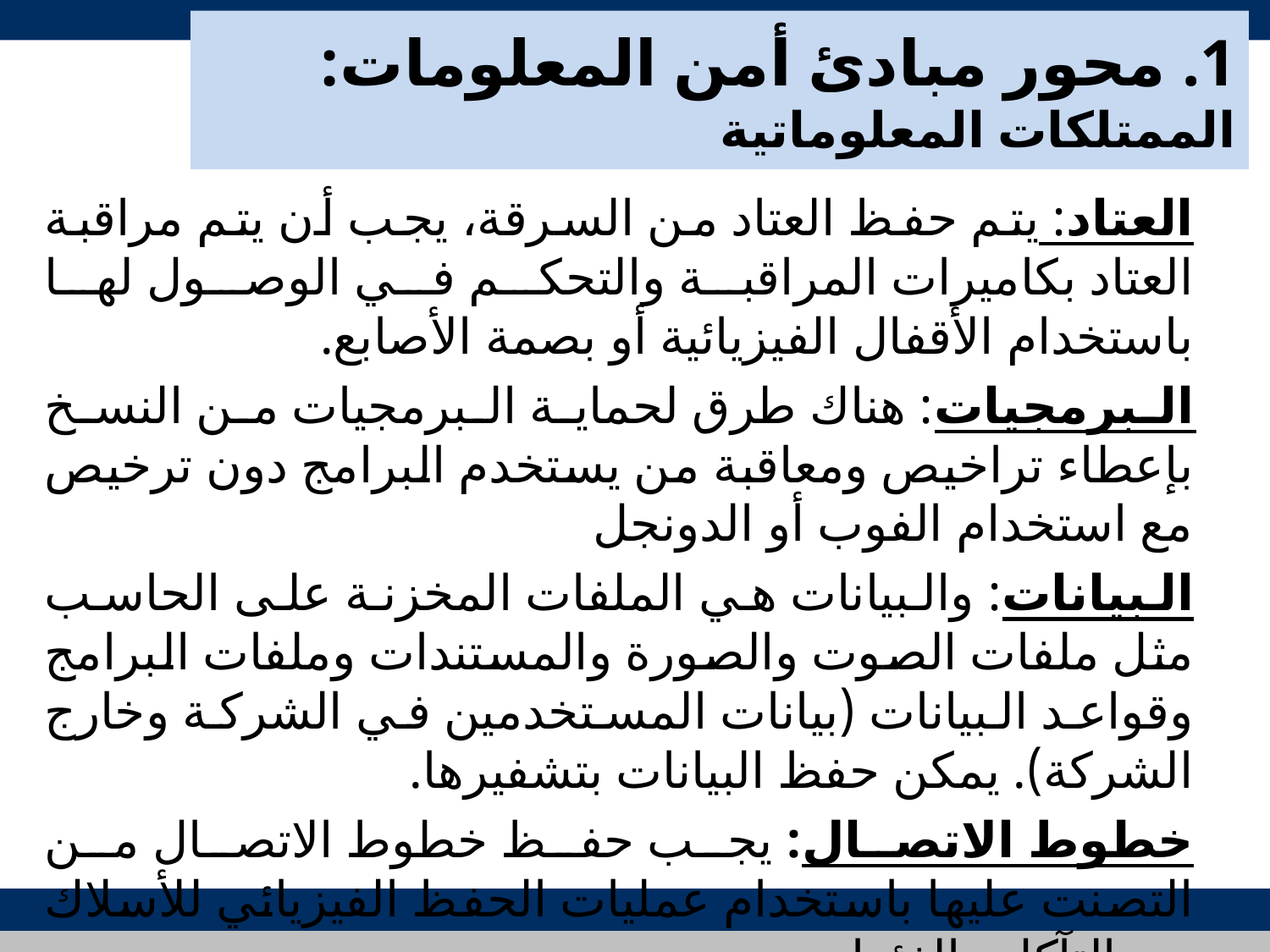

# 1. محور مبادئ أمن المعلومات: الممتلكات المعلوماتية
العتاد: يتم حفظ العتاد من السرقة، يجب أن يتم مراقبة العتاد بكاميرات المراقبة والتحكم في الوصول لها باستخدام الأقفال الفيزيائية أو بصمة الأصابع.
البرمجيات: هناك طرق لحماية البرمجيات من النسخ بإعطاء تراخيص ومعاقبة من يستخدم البرامج دون ترخيص مع استخدام الفوب أو الدونجل
البيانات: والبيانات هي الملفات المخزنة على الحاسب مثل ملفات الصوت والصورة والمستندات وملفات البرامج وقواعد البيانات (بيانات المستخدمين في الشركة وخارج الشركة). يمكن حفظ البيانات بتشفيرها.
خطوط الاتصال: يجب حفظ خطوط الاتصال من التصنت عليها باستخدام عمليات الحفظ الفيزيائي للأسلاك من التآكل والفئران.